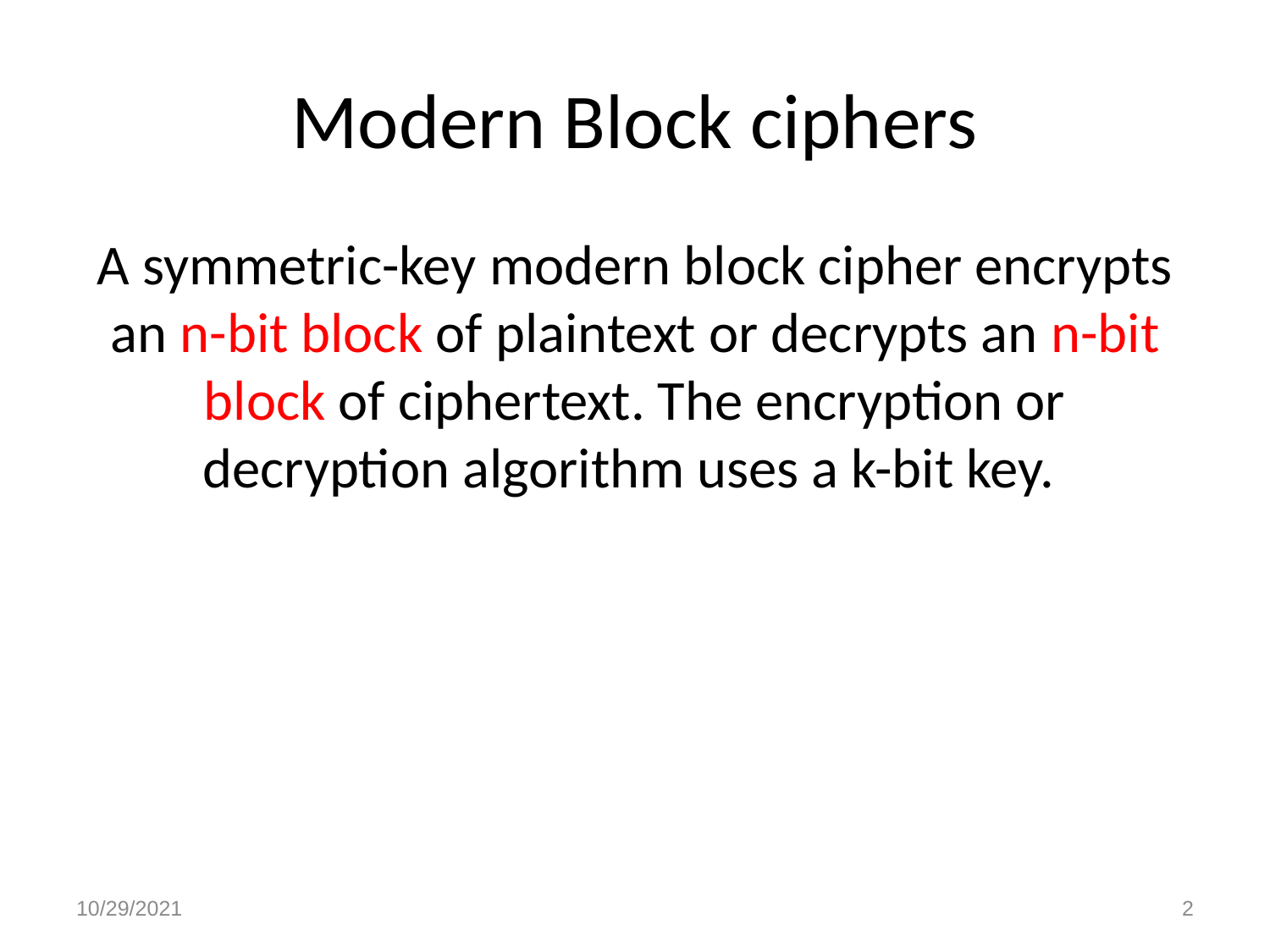

# Modern Block ciphers
A symmetric-key modern block cipher encrypts an n-bit block of plaintext or decrypts an n-bit block of ciphertext. The encryption or decryption algorithm uses a k-bit key.

10/29/2021
2